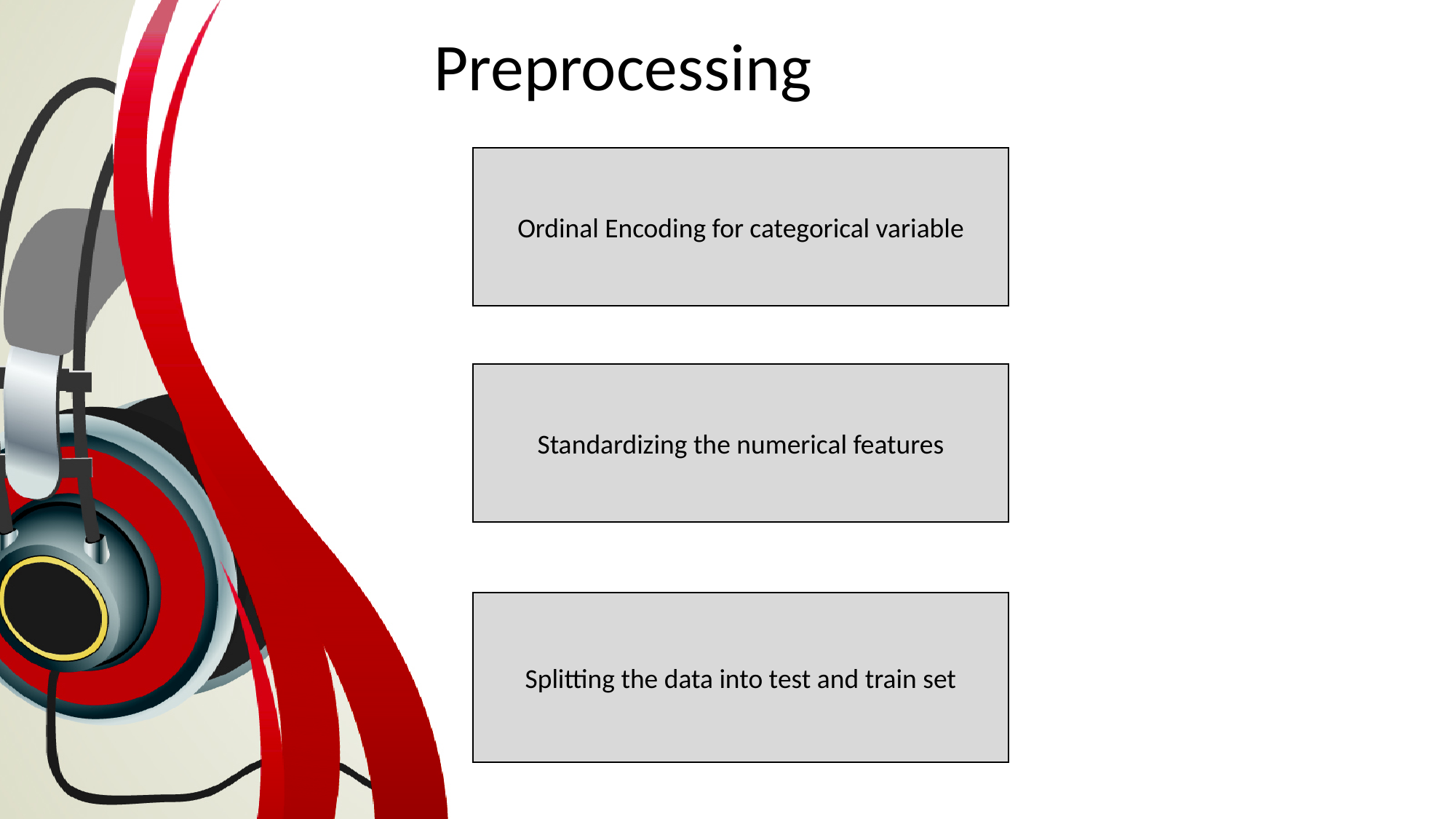

# Preprocessing
Ordinal Encoding for categorical variable
Standardizing the numerical features
Splitting the data into test and train set